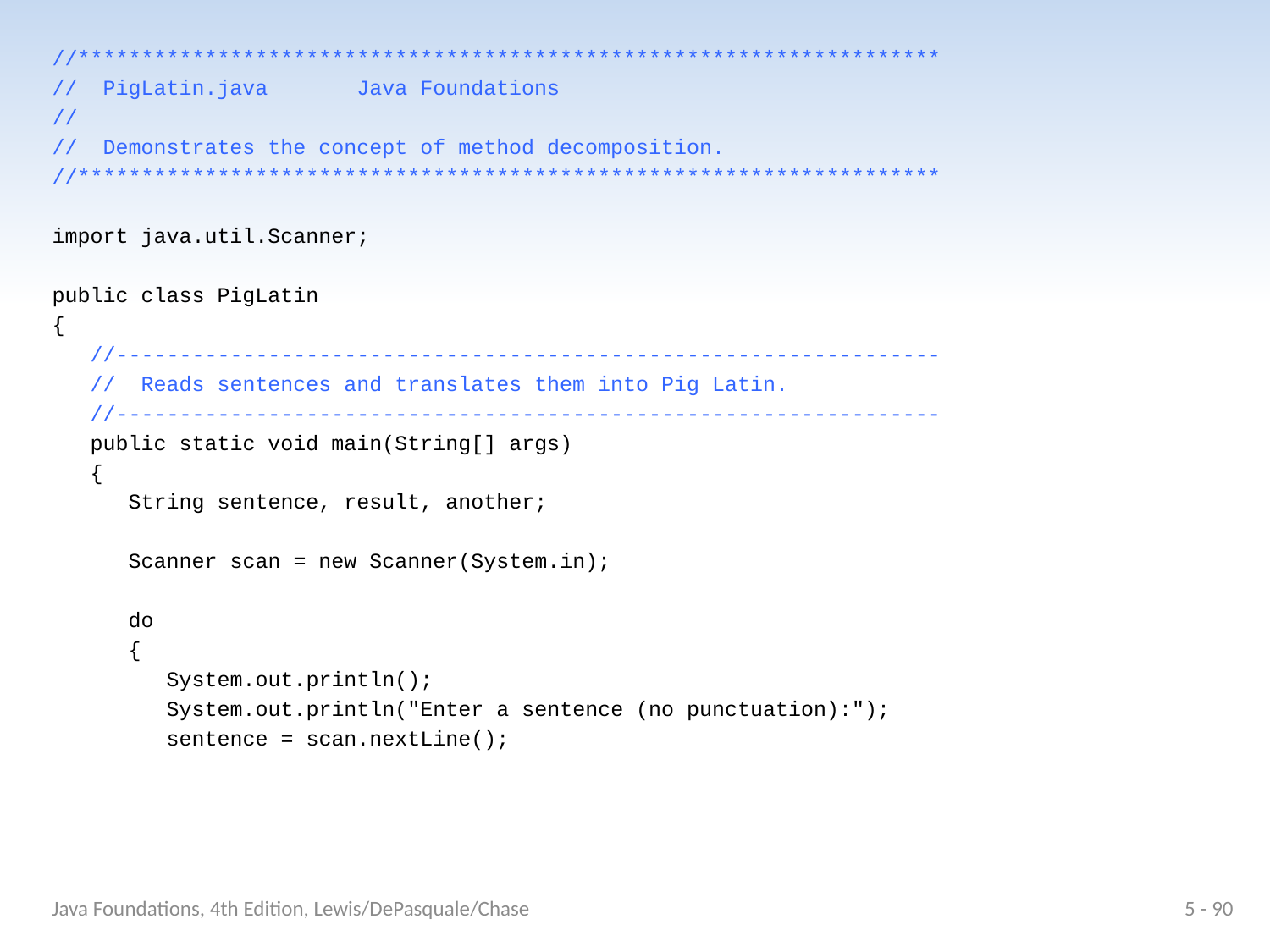

//********************************************************************
//  PigLatin.java       Java Foundations
//
//  Demonstrates the concept of method decomposition.
//********************************************************************

import java.util.Scanner;

public class PigLatin
{
   //-----------------------------------------------------------------
   //  Reads sentences and translates them into Pig Latin.
   //-----------------------------------------------------------------
   public static void main(String[] args)
   {
      String sentence, result, another;

      Scanner scan = new Scanner(System.in);

      do
      {
         System.out.println();
         System.out.println("Enter a sentence (no punctuation):");
         sentence = scan.nextLine();

Java Foundations, 4th Edition, Lewis/DePasquale/Chase
5 - 90